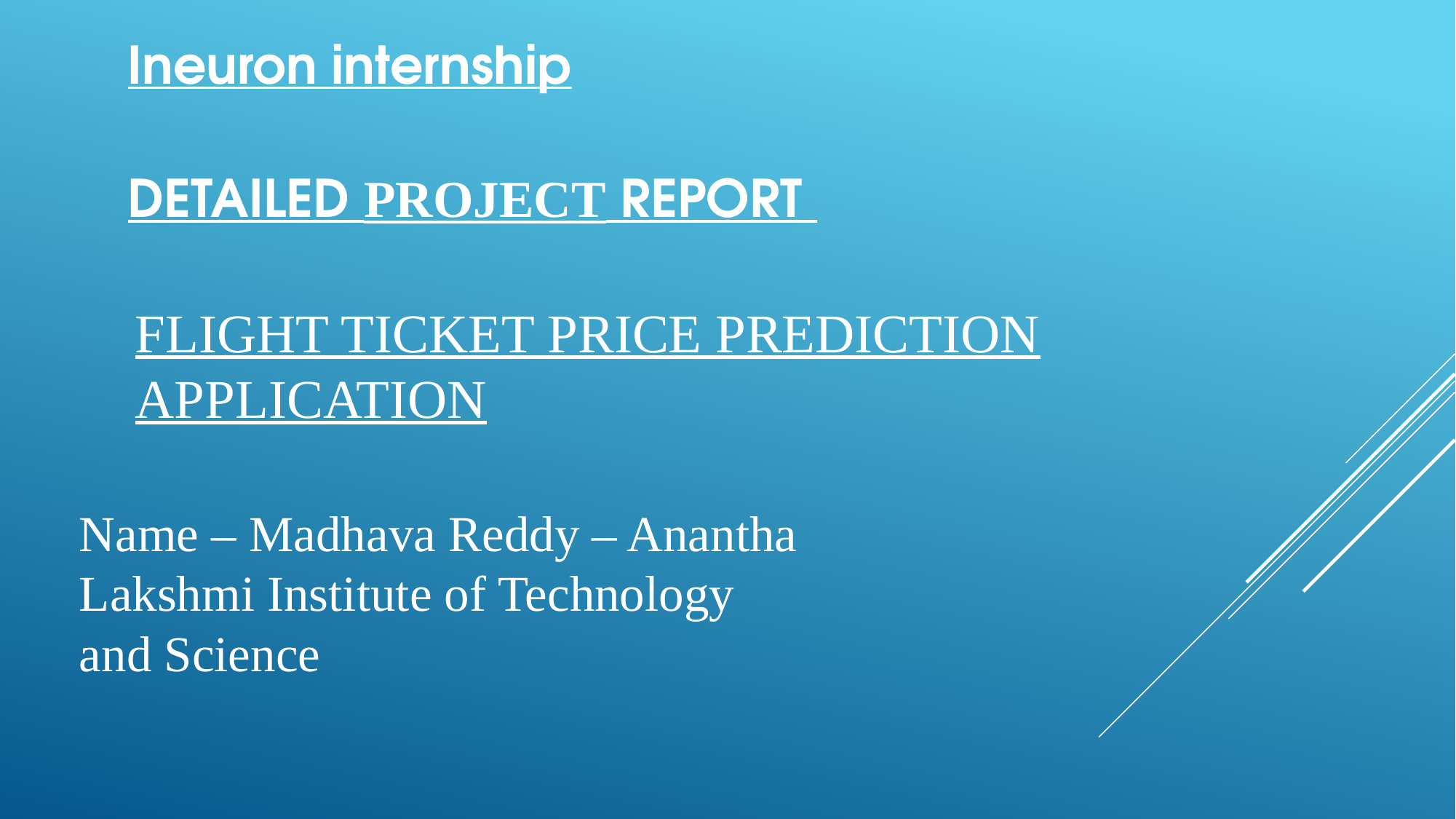

Ineuron internship

DETAILED PROJECT REPORT
FLIGHT TICKET PRICE PREDICTION APPLICATION

# Name – Madhava Reddy – Anantha Lakshmi Institute of Technology and Science